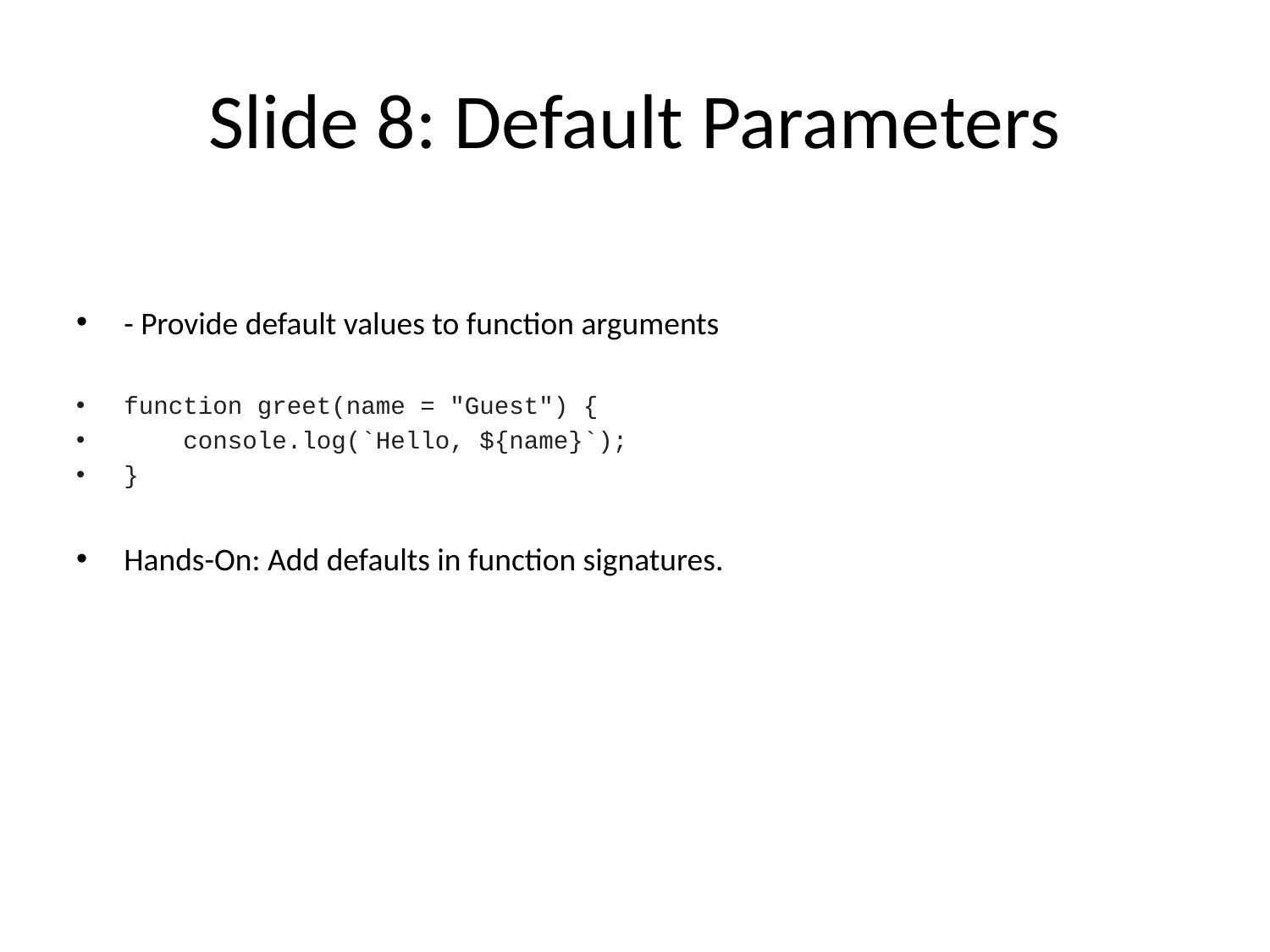

# Slide 8: Default Parameters

- Provide default values to function arguments

function greet(name = "Guest") {
    console.log(`Hello, ${name}`);
}

Hands-On: Add defaults in function signatures.